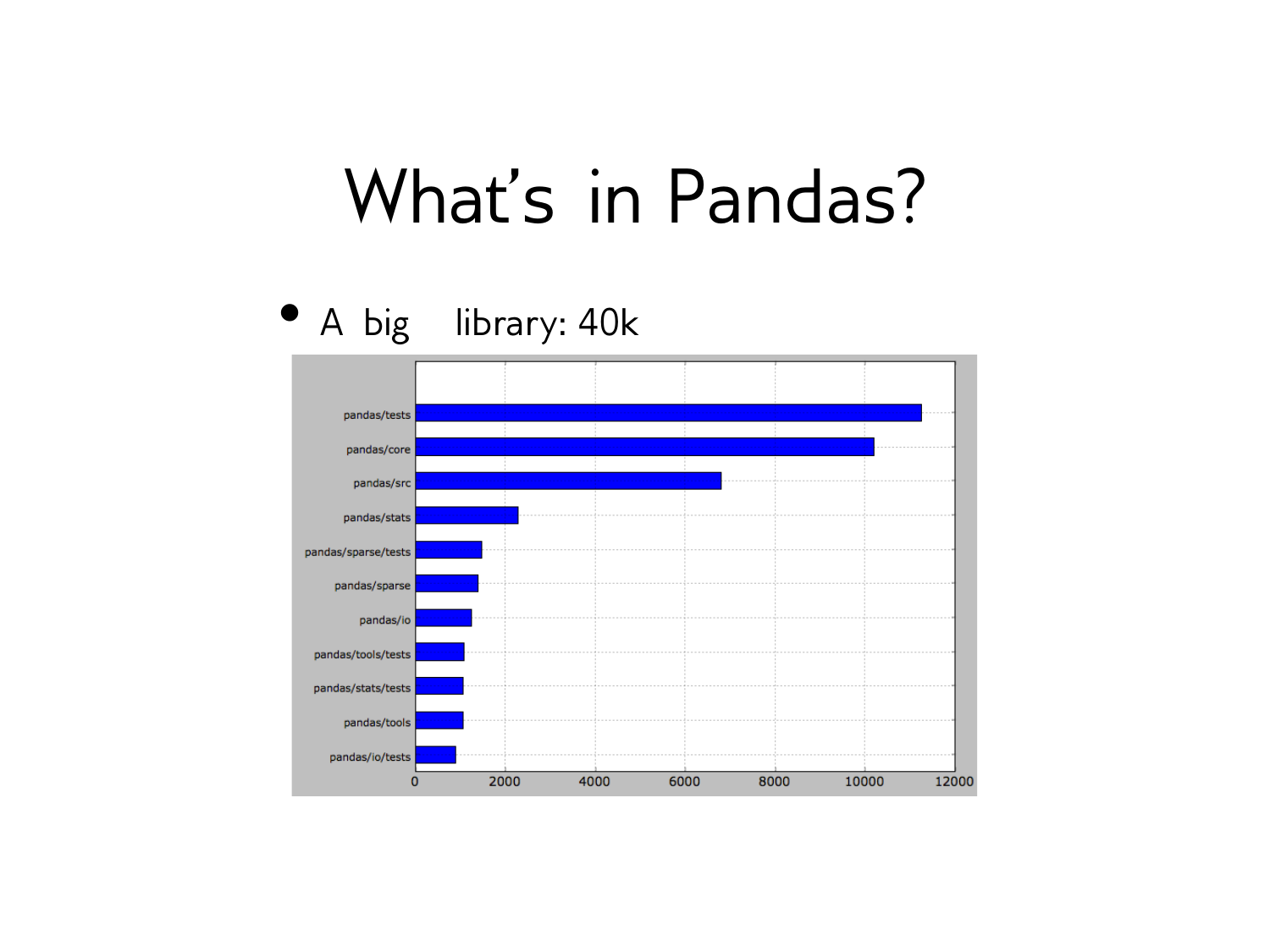

# What’s	in Pandas?
A	big	library: 40k SLOC